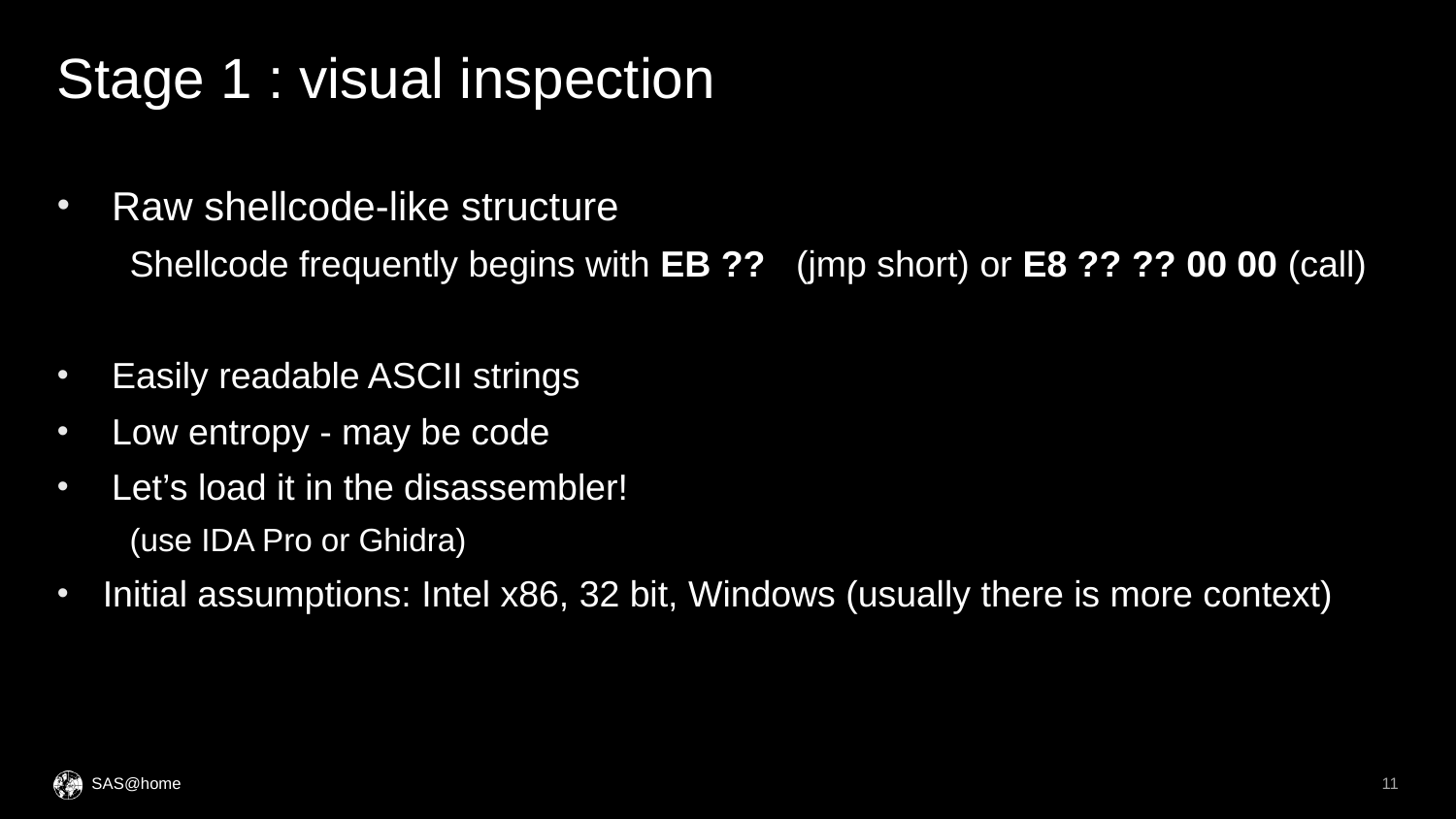

# Stage 1 : visual inspection
Raw shellcode-like structure
Shellcode frequently begins with EB ??   (jmp short) or E8 ?? ?? 00 00 (call)

Easily readable ASCII strings
Low entropy - may be code
Let’s load it in the disassembler!
(use IDA Pro or Ghidra)
Initial assumptions: Intel x86, 32 bit, Windows (usually there is more context)

11
SAS@home